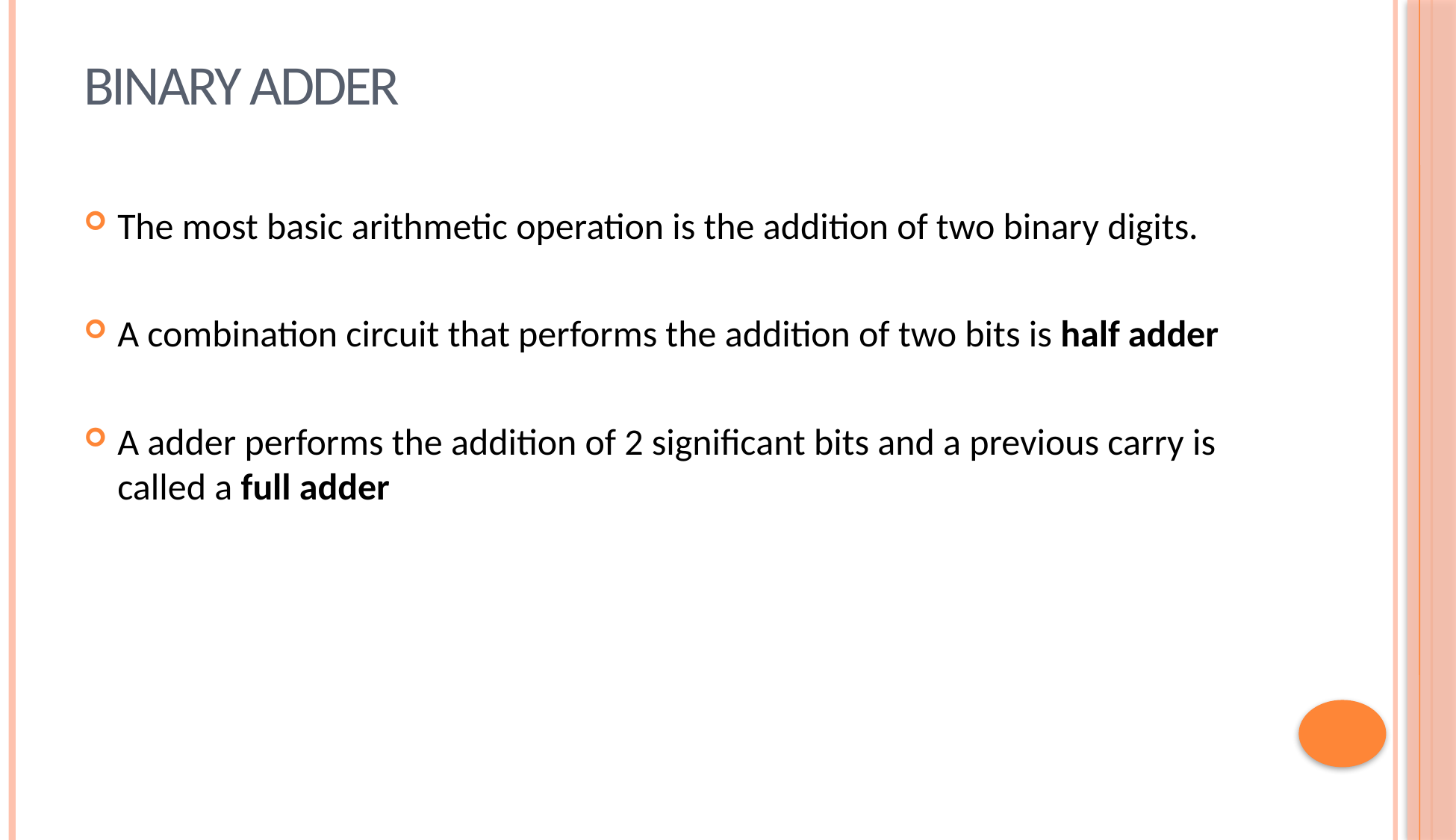

# BINARY ADDER
The most basic arithmetic operation is the addition of two binary digits.

A combination circuit that performs the addition of two bits is half adder

A adder performs the addition of 2 significant bits and a previous carry is called a full adder